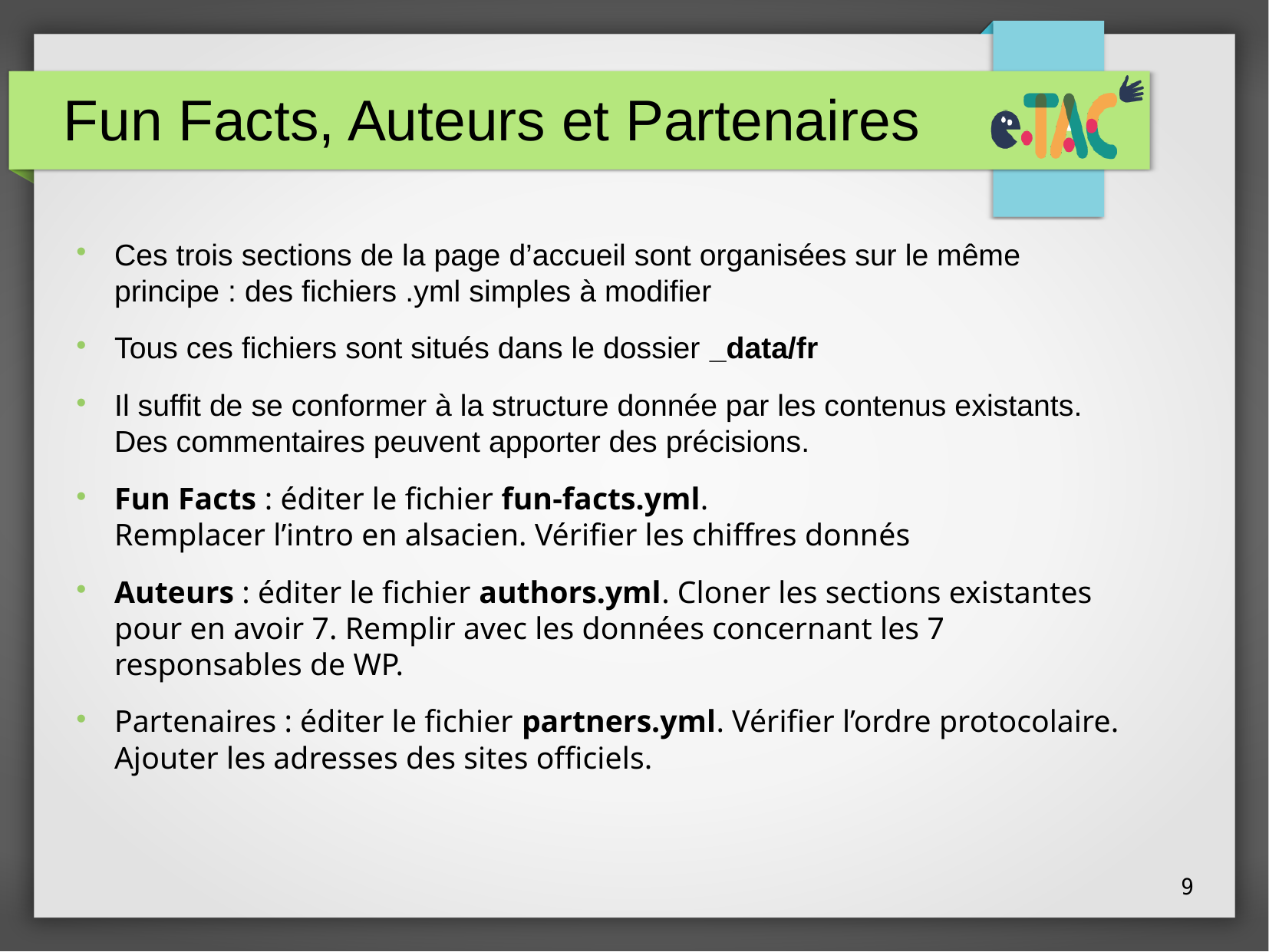

Fun Facts, Auteurs et Partenaires

Ces trois sections de la page d’accueil sont organisées sur le même principe : des fichiers .yml simples à modifier
Tous ces fichiers sont situés dans le dossier _data/fr
Il suffit de se conformer à la structure donnée par les contenus existants. Des commentaires peuvent apporter des précisions.
Fun Facts : éditer le fichier fun-facts.yml.
Remplacer l’intro en alsacien. Vérifier les chiffres donnés
Auteurs : éditer le fichier authors.yml. Cloner les sections existantes pour en avoir 7. Remplir avec les données concernant les 7 responsables de WP.
Partenaires : éditer le fichier partners.yml. Vérifier l’ordre protocolaire. Ajouter les adresses des sites officiels.